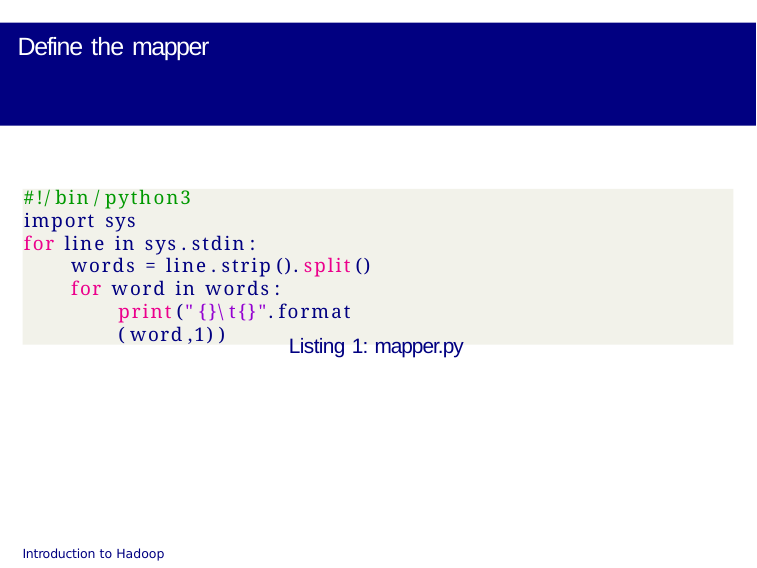

# Define the mapper
#!/ bin / python3
import sys
for  line  in  sys . stdin :
words  =  line . strip (). split ()  for  word  in  words :
print (" {}\ t{}". format ( word ,1) )
Listing 1: mapper.py
Introduction to Hadoop